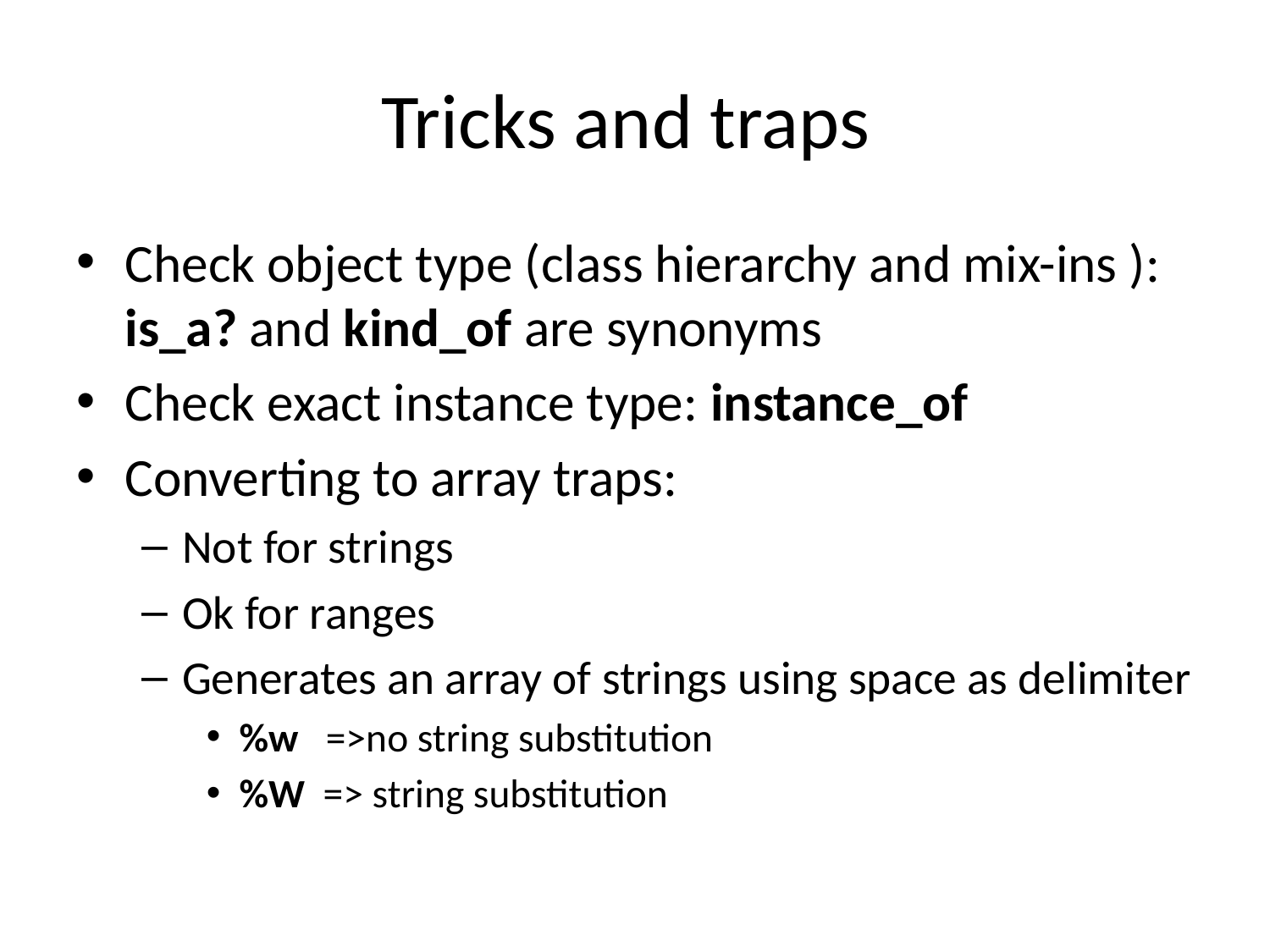

# Tricks and traps
Check object type (class hierarchy and mix-ins ): is_a? and kind_of are synonyms
Check exact instance type: instance_of
Converting to array traps:
Not for strings
Ok for ranges
Generates an array of strings using space as delimiter
%w   =>no string substitution
%W  => string substitution